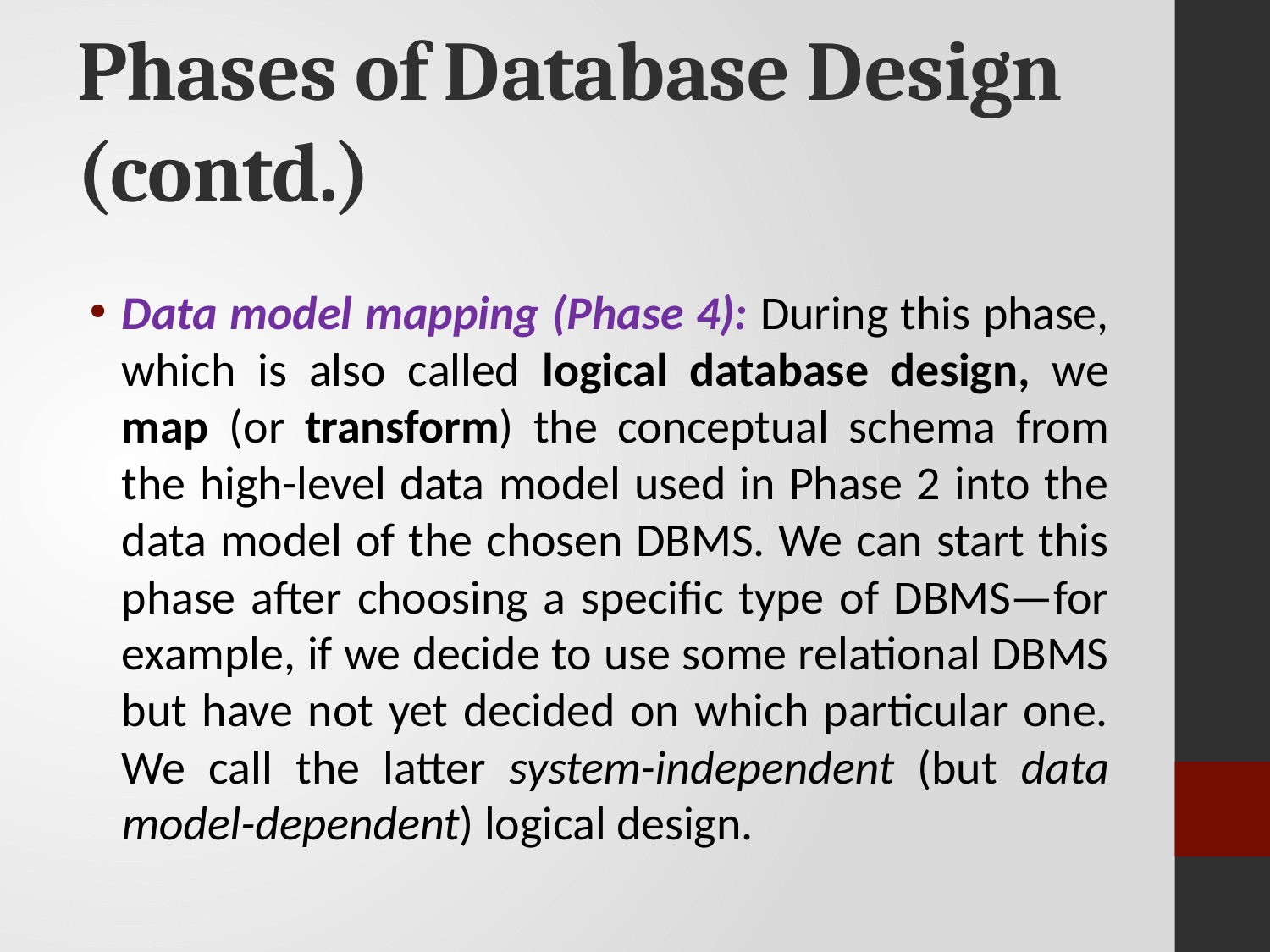

# Phases of Database Design (contd.)

Data model mapping (Phase 4): During this phase, which is also called logical database design, we map (or transform) the conceptual schema from the high-level data model used in Phase 2 into the data model of the chosen DBMS. We can start this phase after choosing a specific type of DBMS—for example, if we decide to use some relational DBMS but have not yet decided on which particular one. We call the latter system-independent (but data model-dependent) logical design.